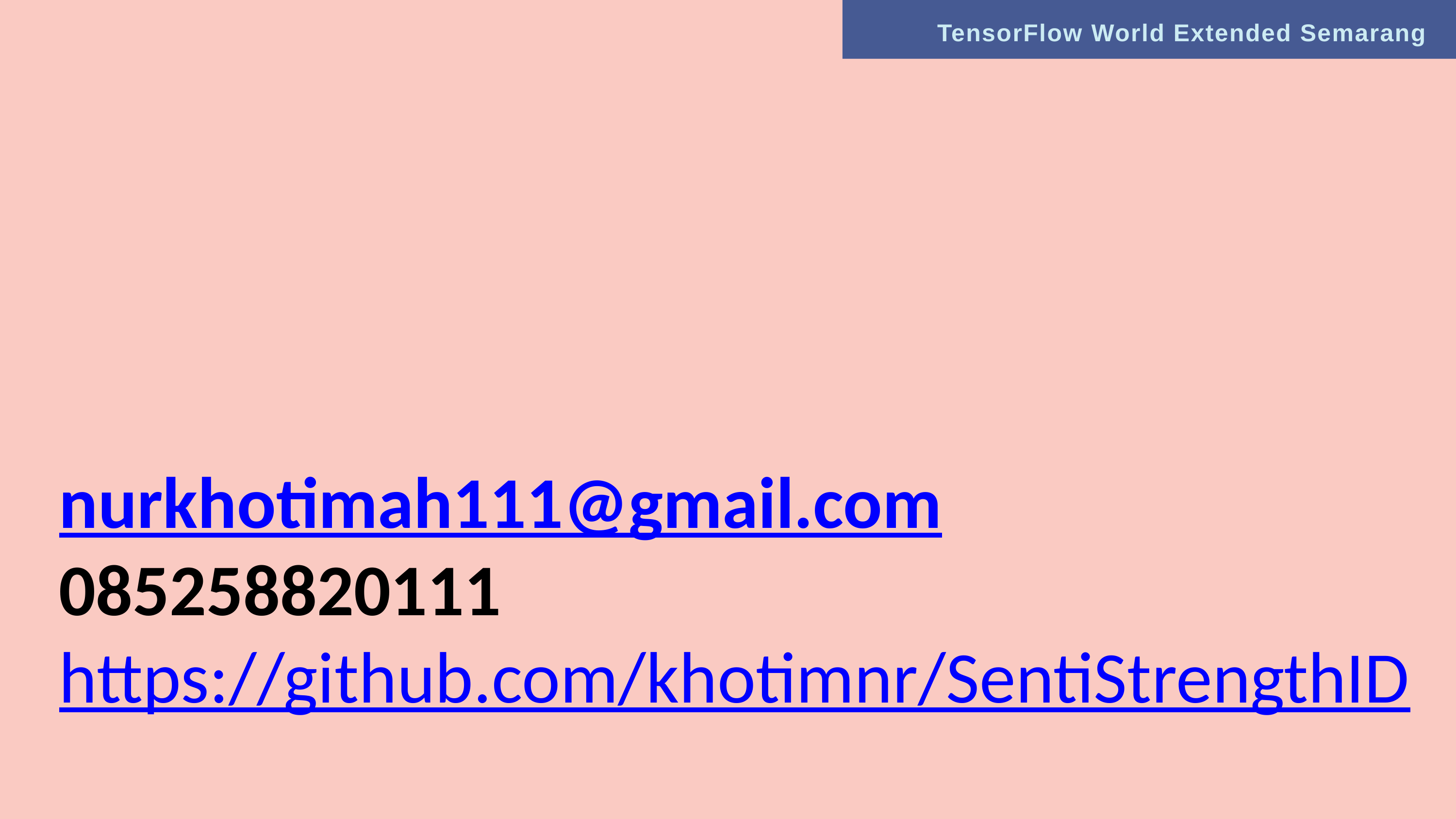

TensorFlow World Extended Semarang
nurkhotimah111@gmail.com
085258820111
https://github.com/khotimnr/SentiStrengthID